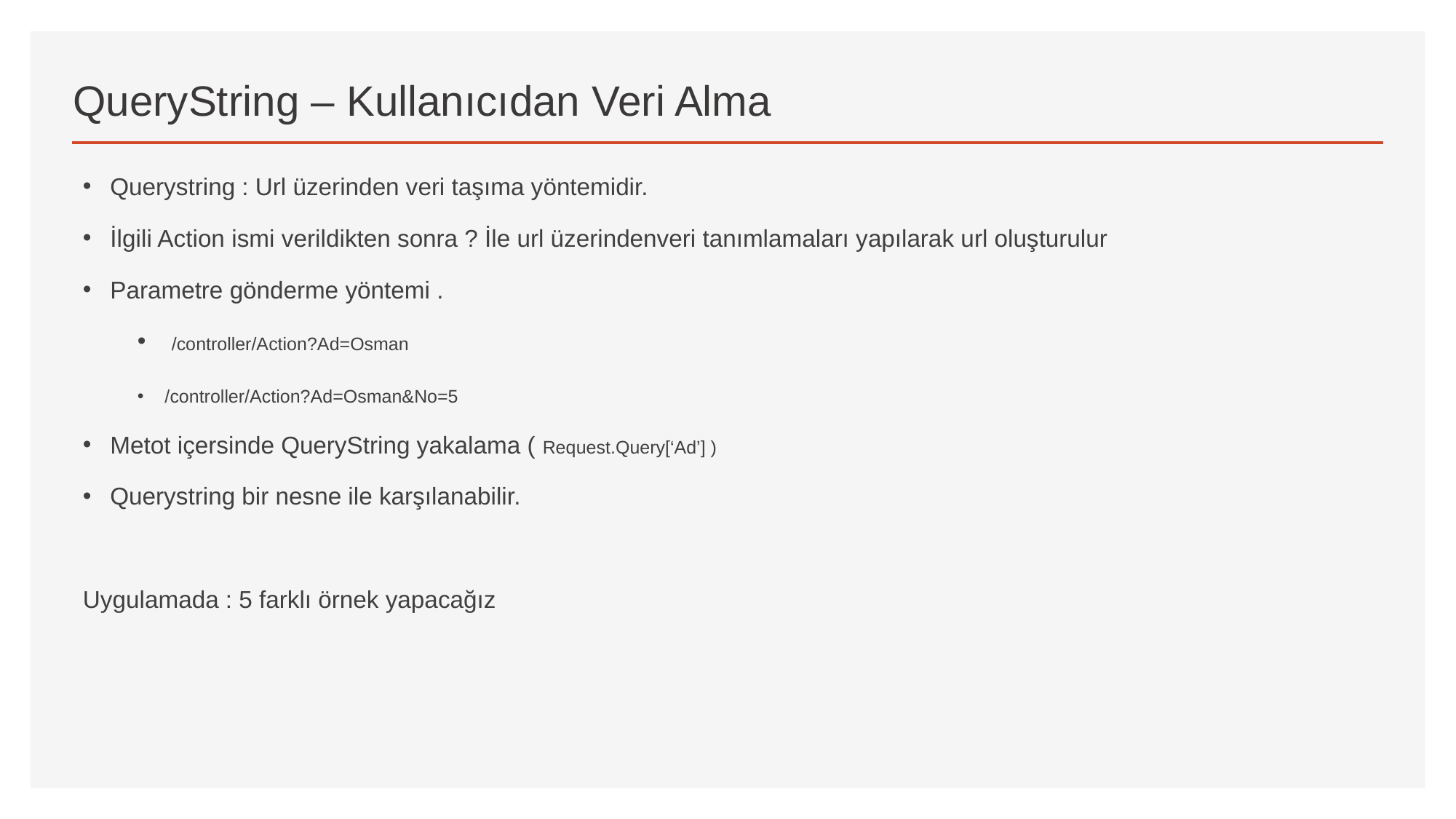

# QueryString – Kullanıcıdan Veri Alma

Querystring : Url üzerinden veri taşıma yöntemidir.
İlgili Action ismi verildikten sonra ? İle url üzerindenveri tanımlamaları yapılarak url oluşturulur
Parametre gönderme yöntemi .
 /controller/Action?Ad=Osman
/controller/Action?Ad=Osman&No=5
Metot içersinde QueryString yakalama ( Request.Query[‘Ad’] )
Querystring bir nesne ile karşılanabilir.

Uygulamada : 5 farklı örnek yapacağız